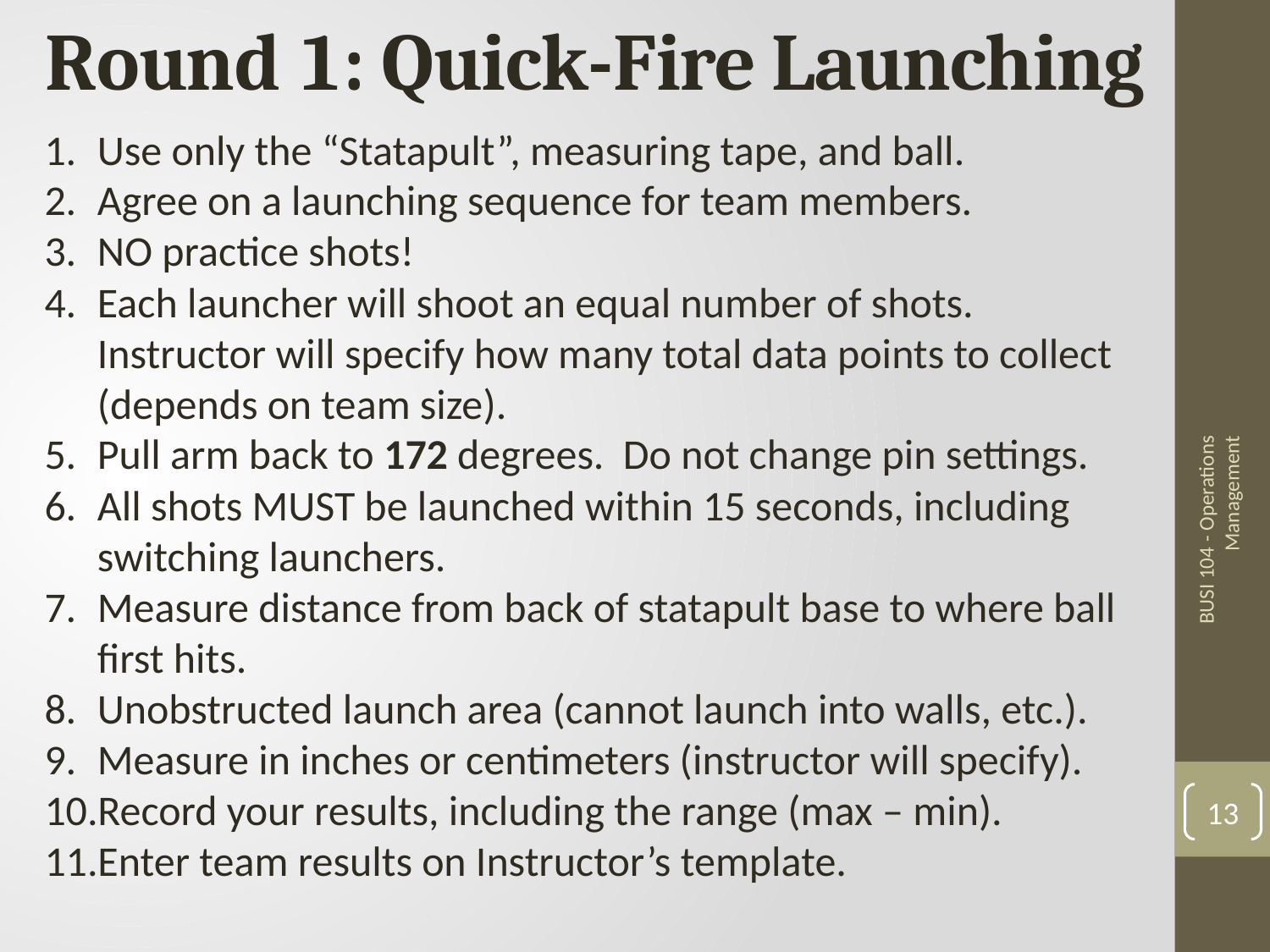

# Round 1: Quick-Fire Launching
Use only the “Statapult”, measuring tape, and ball.
Agree on a launching sequence for team members.
NO practice shots!
Each launcher will shoot an equal number of shots.  Instructor will specify how many total data points to collect (depends on team size).
Pull arm back to 172 degrees.  Do not change pin settings.
All shots MUST be launched within 15 seconds, including switching launchers.
Measure distance from back of statapult base to where ball first hits.
Unobstructed launch area (cannot launch into walls, etc.).
Measure in inches or centimeters (instructor will specify).
Record your results, including the range (max – min).
Enter team results on Instructor’s template.

BUSI 104 - Operations Management
13